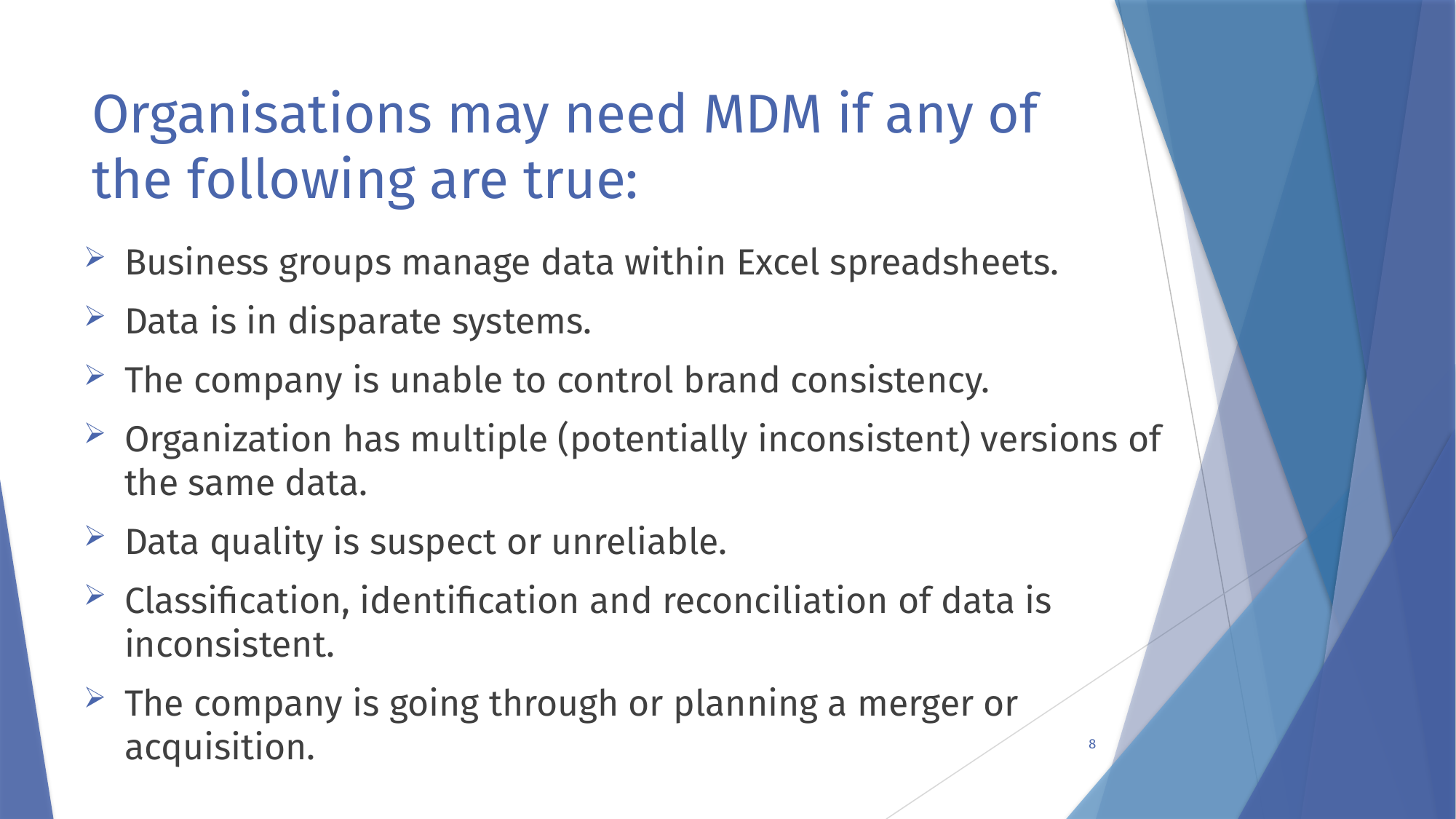

# Organisations may need MDM if any of the following are true:
Business groups manage data within Excel spreadsheets.
Data is in disparate systems.
The company is unable to control brand consistency.
Organization has multiple (potentially inconsistent) versions of the same data.
Data quality is suspect or unreliable.
Classification, identification and reconciliation of data is inconsistent.
The company is going through or planning a merger or acquisition.
8